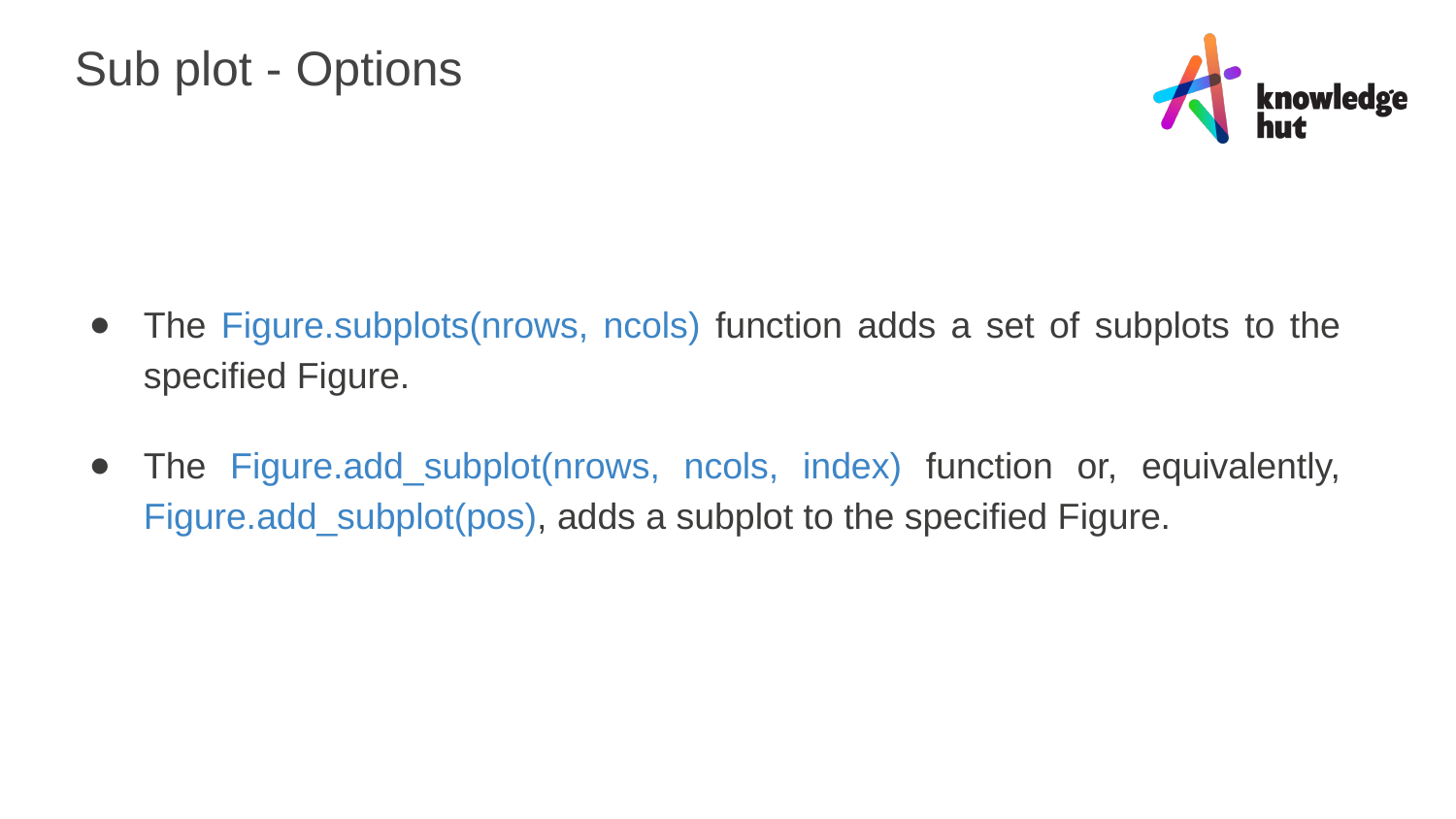

Sub plot - Options
The Figure.subplots(nrows, ncols) function adds a set of subplots to the specified Figure.
The Figure.add_subplot(nrows, ncols, index) function or, equivalently, Figure.add_subplot(pos), adds a subplot to the specified Figure.